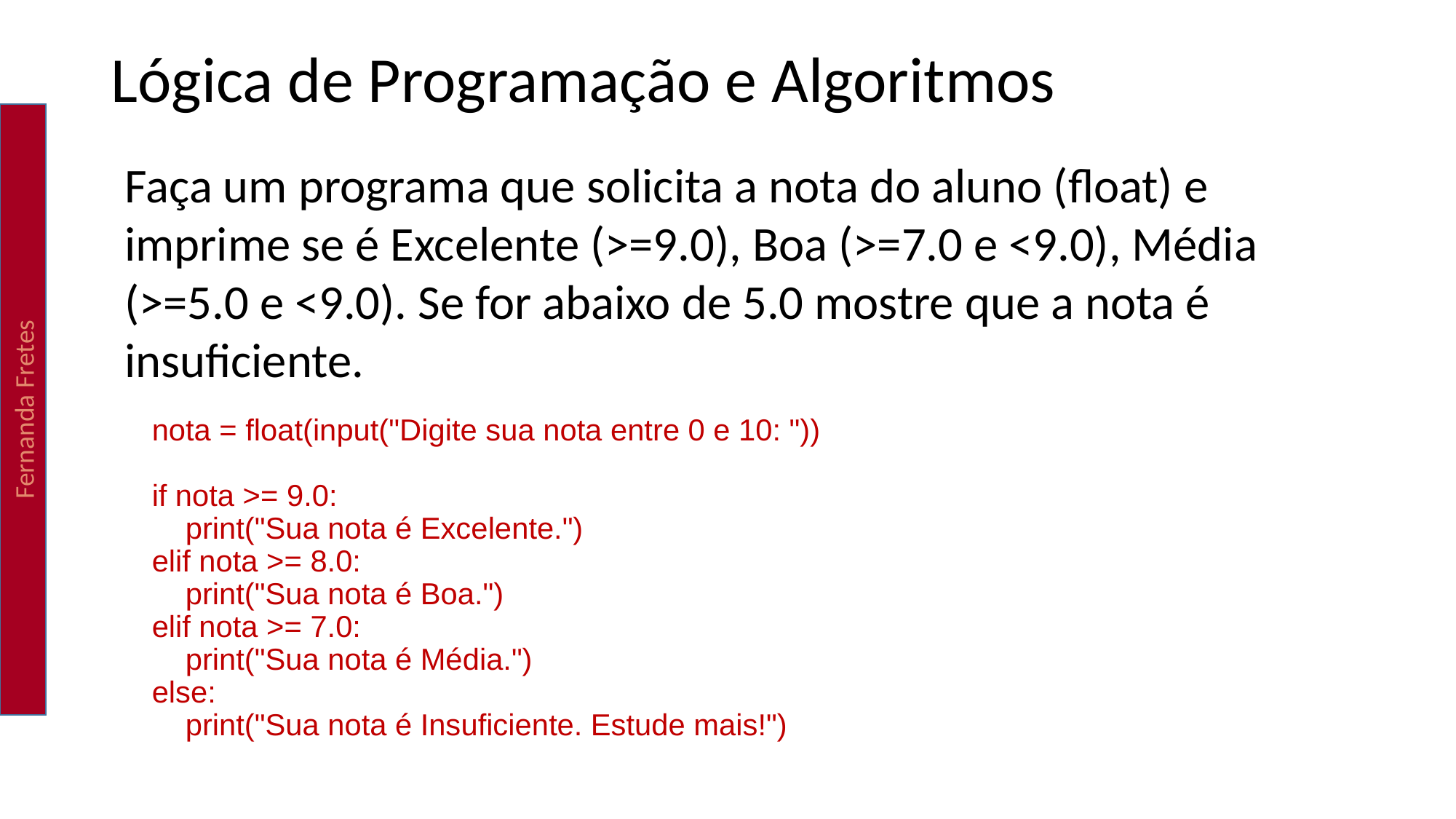

Lógica de Programação e Algoritmos
Fernanda Fretes
Faça um programa que solicita a nota do aluno (float) e imprime se é Excelente (>=9.0), Boa (>=7.0 e <9.0), Média (>=5.0 e <9.0). Se for abaixo de 5.0 mostre que a nota é insuficiente.
nota = float(input("Digite sua nota entre 0 e 10: "))

if nota >= 9.0:
    print("Sua nota é Excelente.")
elif nota >= 8.0:
    print("Sua nota é Boa.")
elif nota >= 7.0:
    print("Sua nota é Média.")
else:
    print("Sua nota é Insuficiente. Estude mais!")